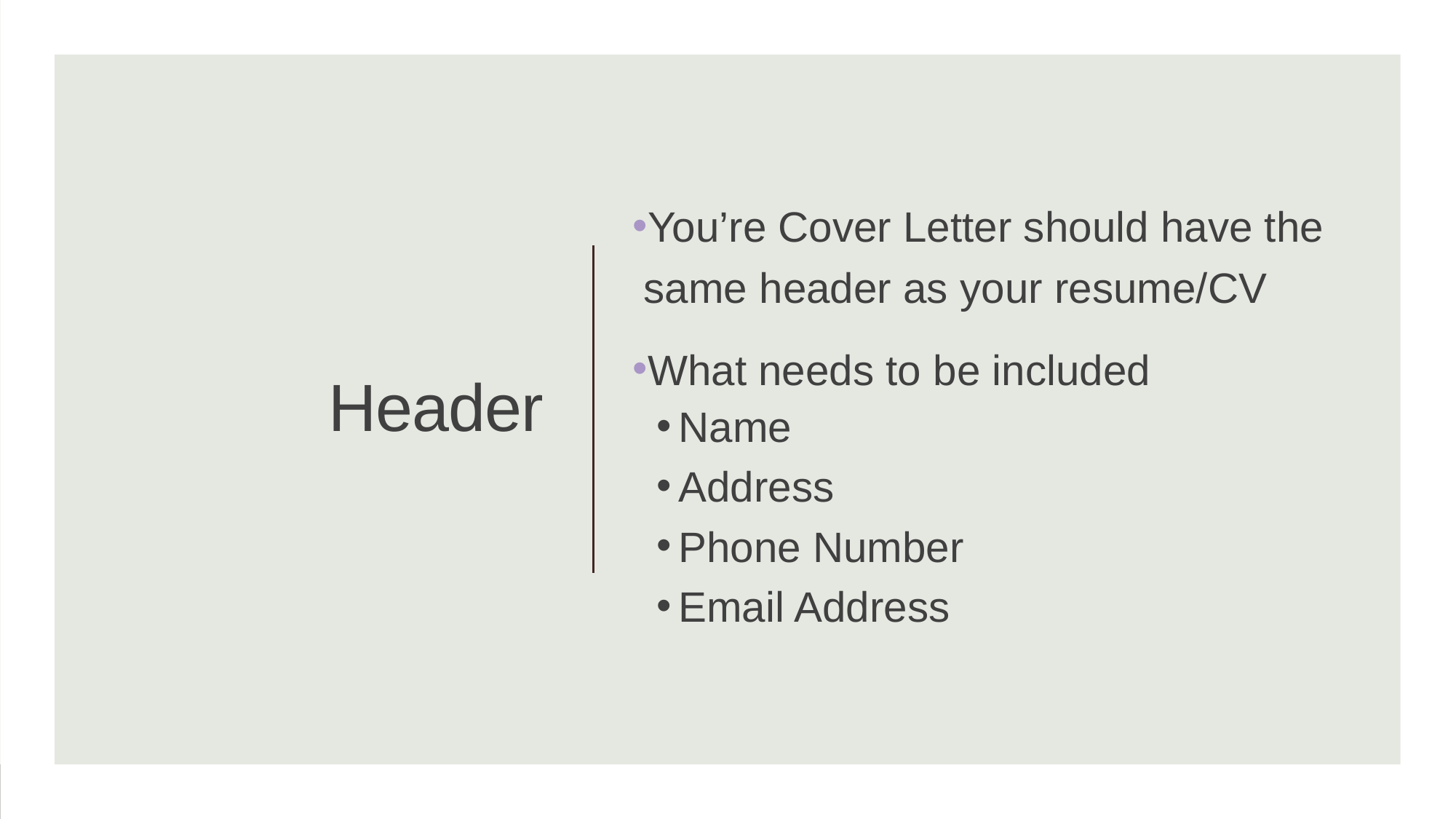

You’re Cover Letter should have the same header as your resume/CV
What needs to be included
Name
Address
Phone Number
Email Address
# Header